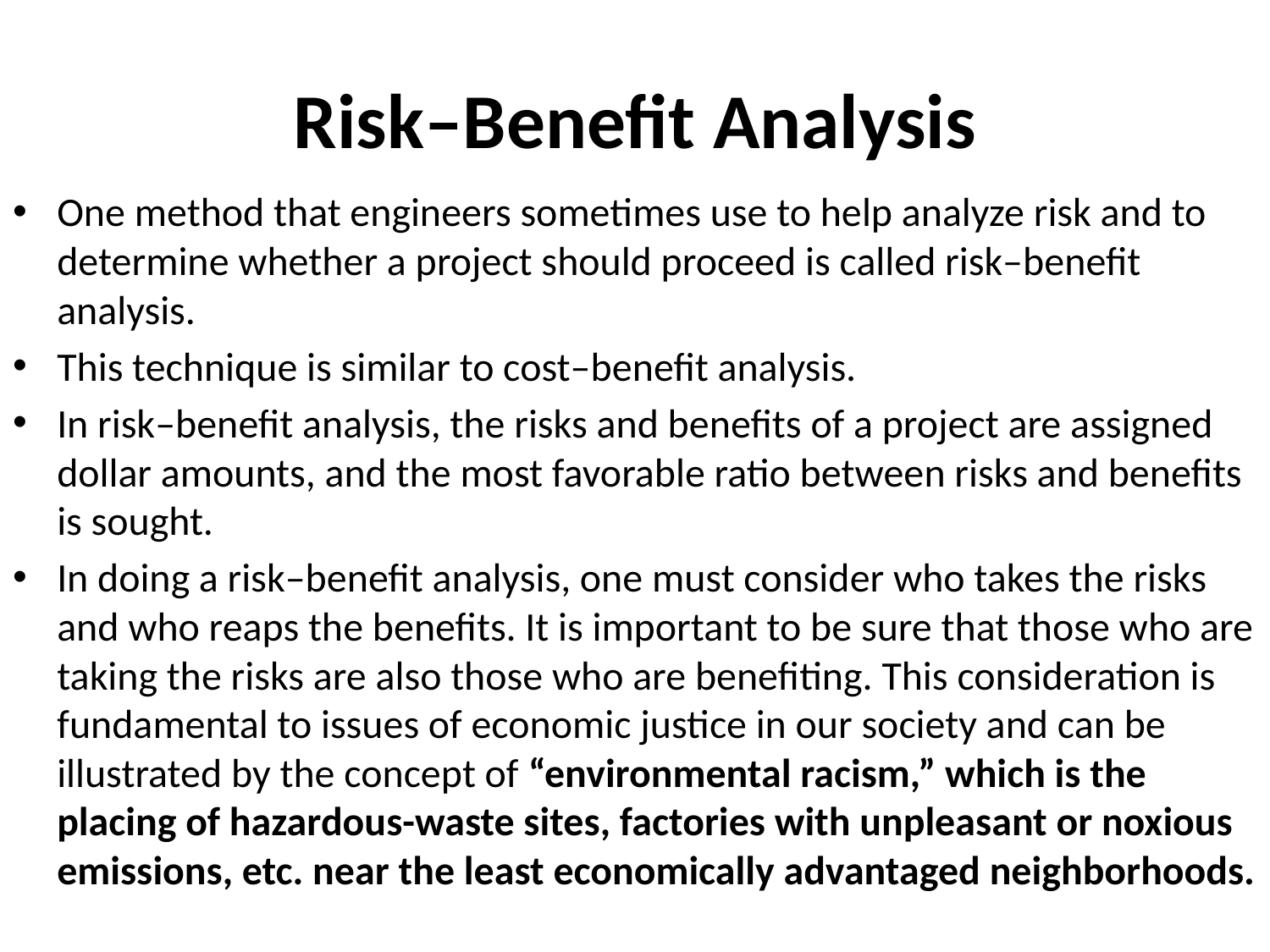

# Risk–Benefit Analysis
One method that engineers sometimes use to help analyze risk and to determine whether a project should proceed is called risk–benefit analysis.
This technique is similar to cost–benefit analysis.
In risk–benefit analysis, the risks and benefits of a project are assigned dollar amounts, and the most favorable ratio between risks and benefits is sought.
In doing a risk–benefit analysis, one must consider who takes the risks and who reaps the benefits. It is important to be sure that those who are taking the risks are also those who are benefiting. This consideration is fundamental to issues of economic justice in our society and can be illustrated by the concept of “environmental racism,” which is the placing of hazardous-waste sites, factories with unpleasant or noxious emissions, etc. near the least economically advantaged neighborhoods.